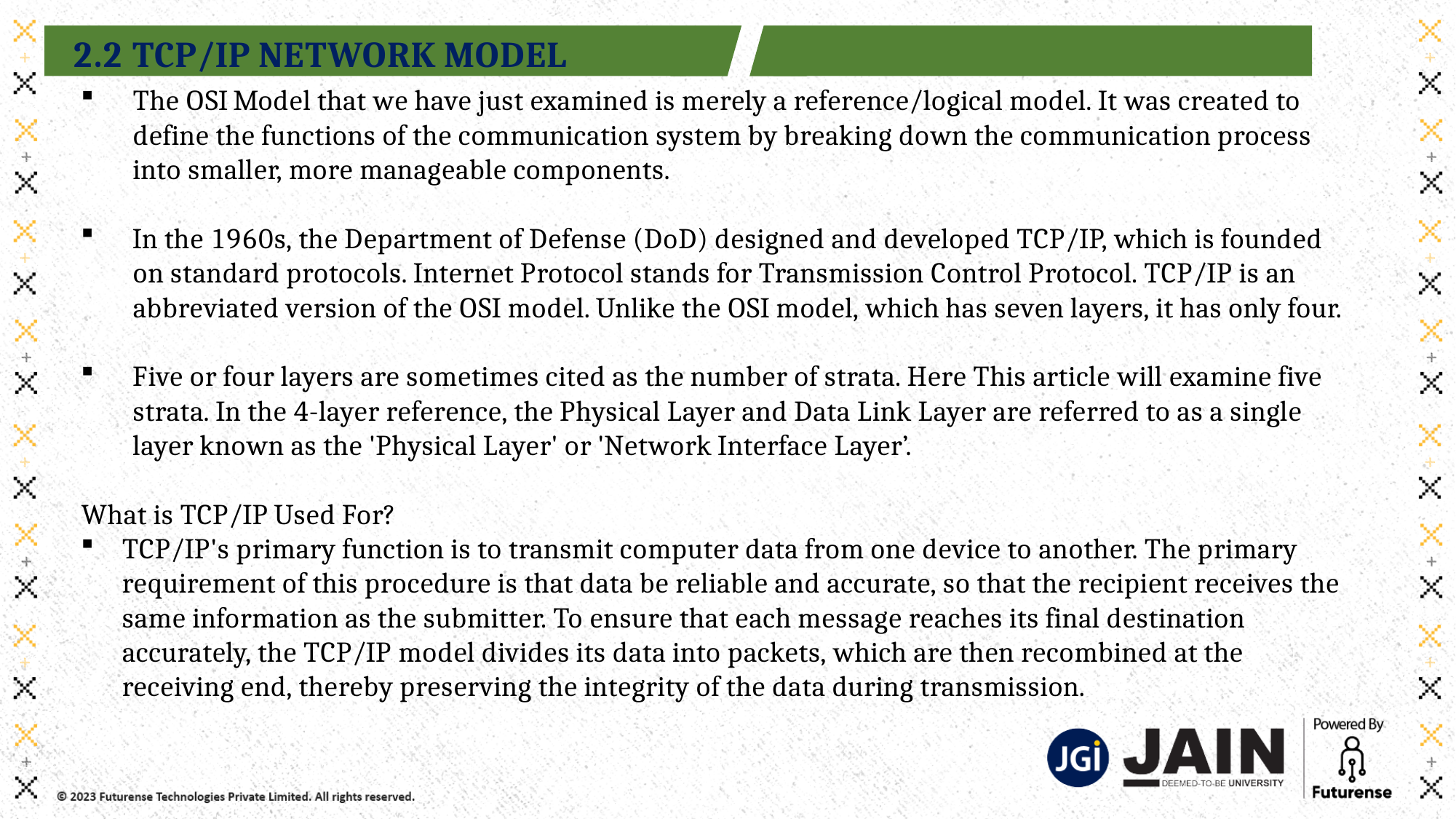

2.2 TCP/IP NETWORK MODEL

The OSI Model that we have just examined is merely a reference/logical model. It was created to define the functions of the communication system by breaking down the communication process into smaller, more manageable components.

In the 1960s, the Department of Defense (DoD) designed and developed TCP/IP, which is founded on standard protocols. Internet Protocol stands for Transmission Control Protocol. TCP/IP is an abbreviated version of the OSI model. Unlike the OSI model, which has seven layers, it has only four.

Five or four layers are sometimes cited as the number of strata. Here This article will examine five strata. In the 4-layer reference, the Physical Layer and Data Link Layer are referred to as a single layer known as the 'Physical Layer' or 'Network Interface Layer’.

What is TCP/IP Used For?
TCP/IP's primary function is to transmit computer data from one device to another. The primary requirement of this procedure is that data be reliable and accurate, so that the recipient receives the same information as the submitter. To ensure that each message reaches its final destination accurately, the TCP/IP model divides its data into packets, which are then recombined at the receiving end, thereby preserving the integrity of the data during transmission.